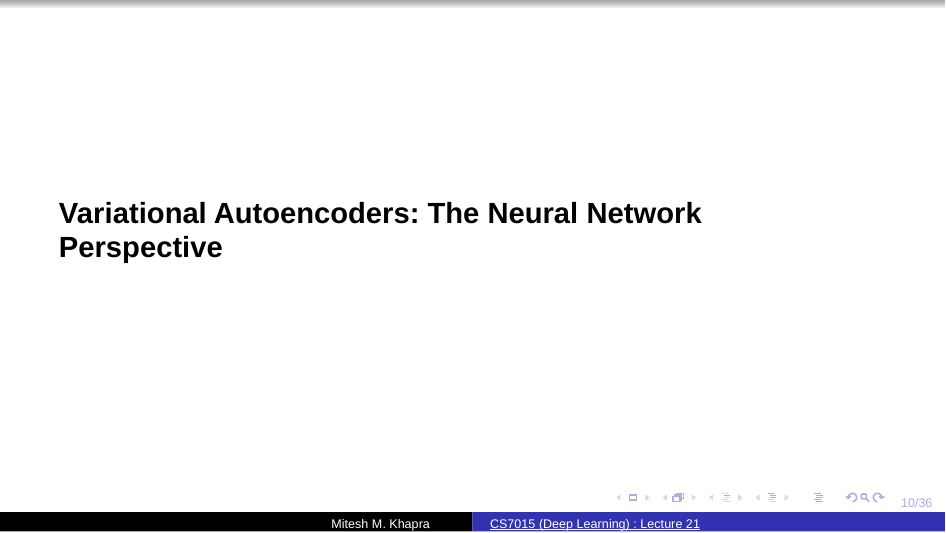

Variational Autoencoders: The Neural Network Perspective
10/36

Mitesh M. Khapra
CS7015 (Deep Learning) : Lecture 21